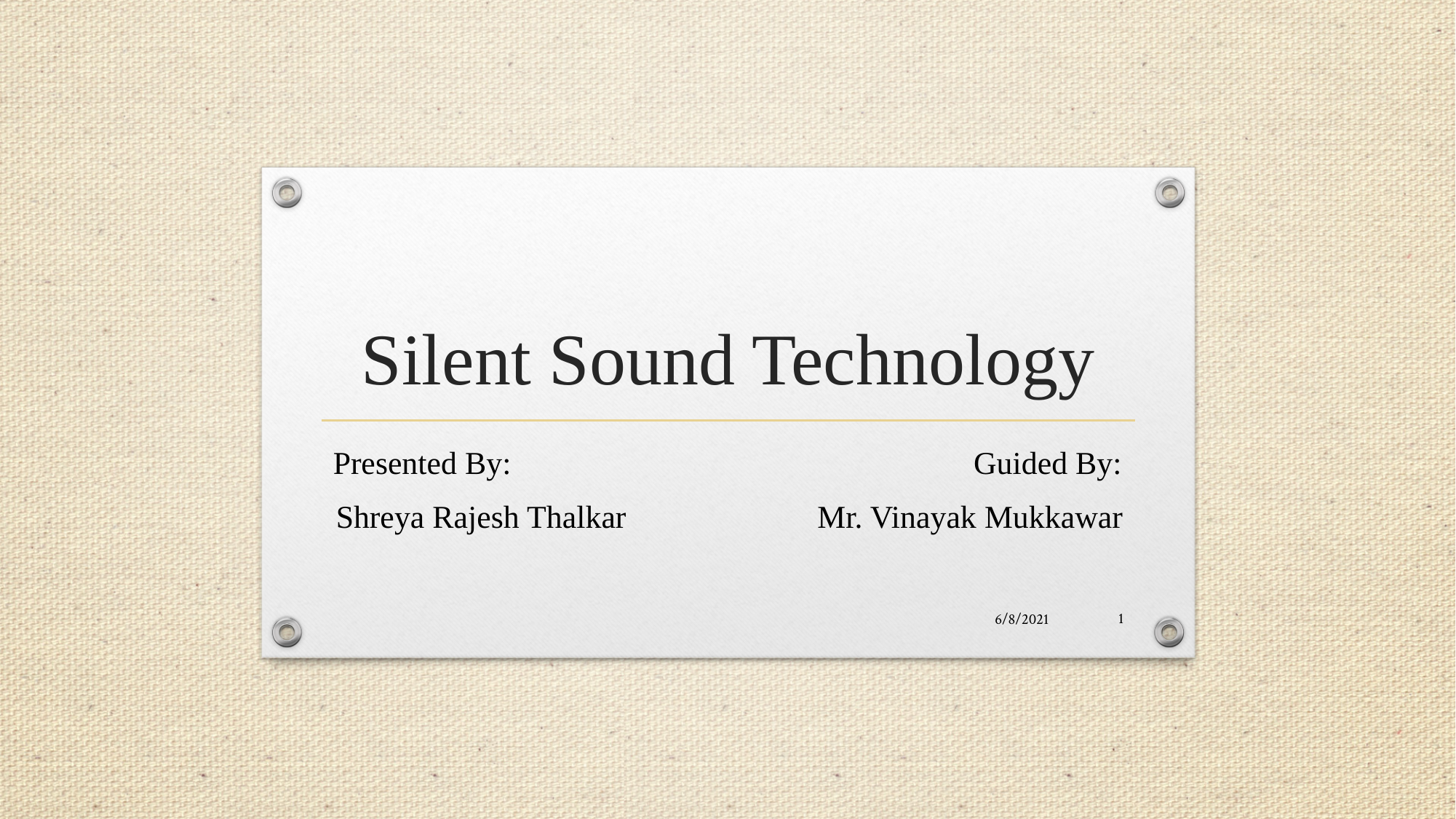

# Silent Sound Technology
Presented By:                                                          Guided By:
Shreya Rajesh Thalkar                        Mr. Vinayak Mukkawar
6/8/2021
1